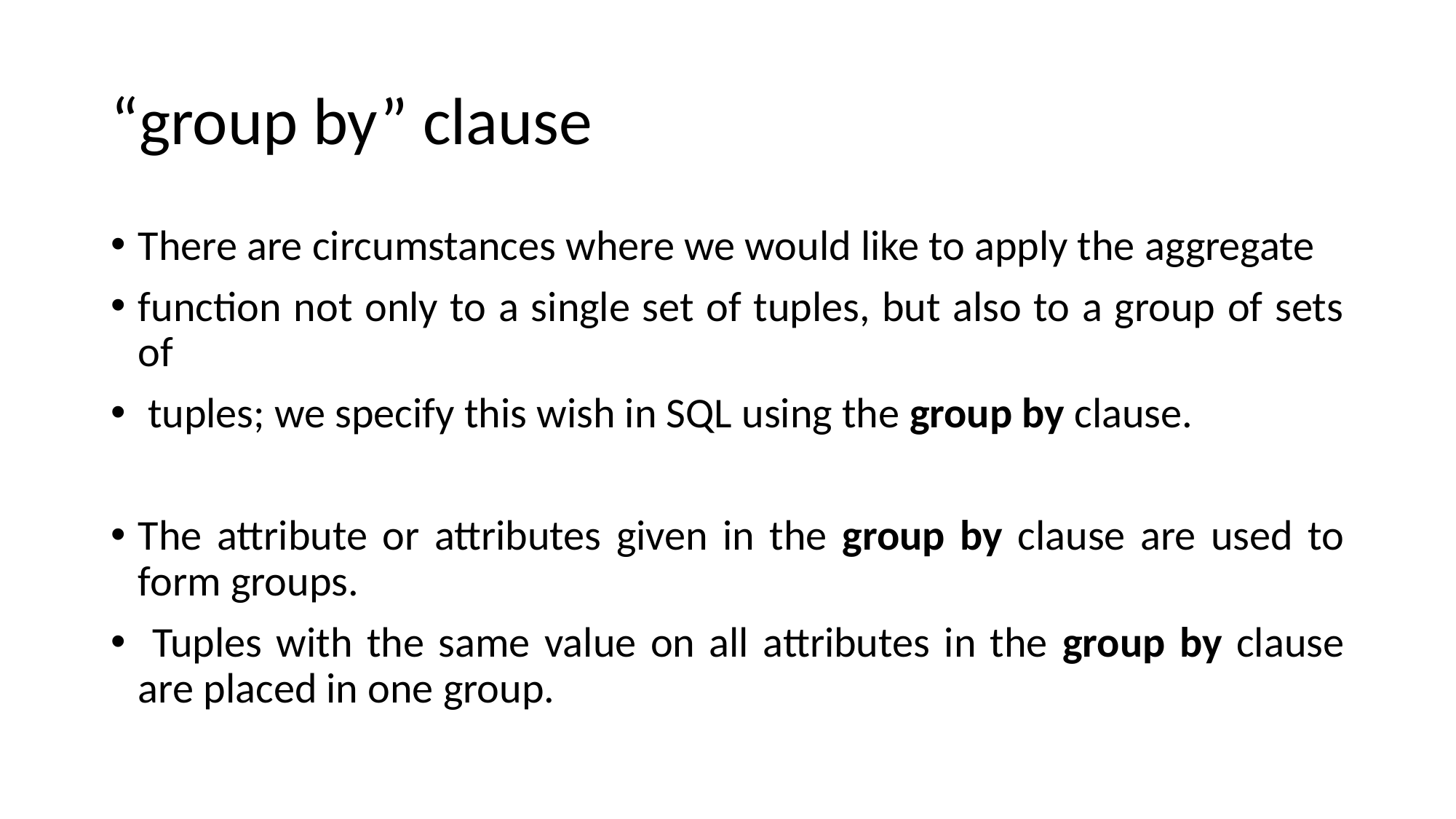

# “group by” clause
There are circumstances where we would like to apply the aggregate
function not only to a single set of tuples, but also to a group of sets of
 tuples; we specify this wish in SQL using the group by clause.

The attribute or attributes given in the group by clause are used to form groups.
 Tuples with the same value on all attributes in the group by clause are placed in one group.